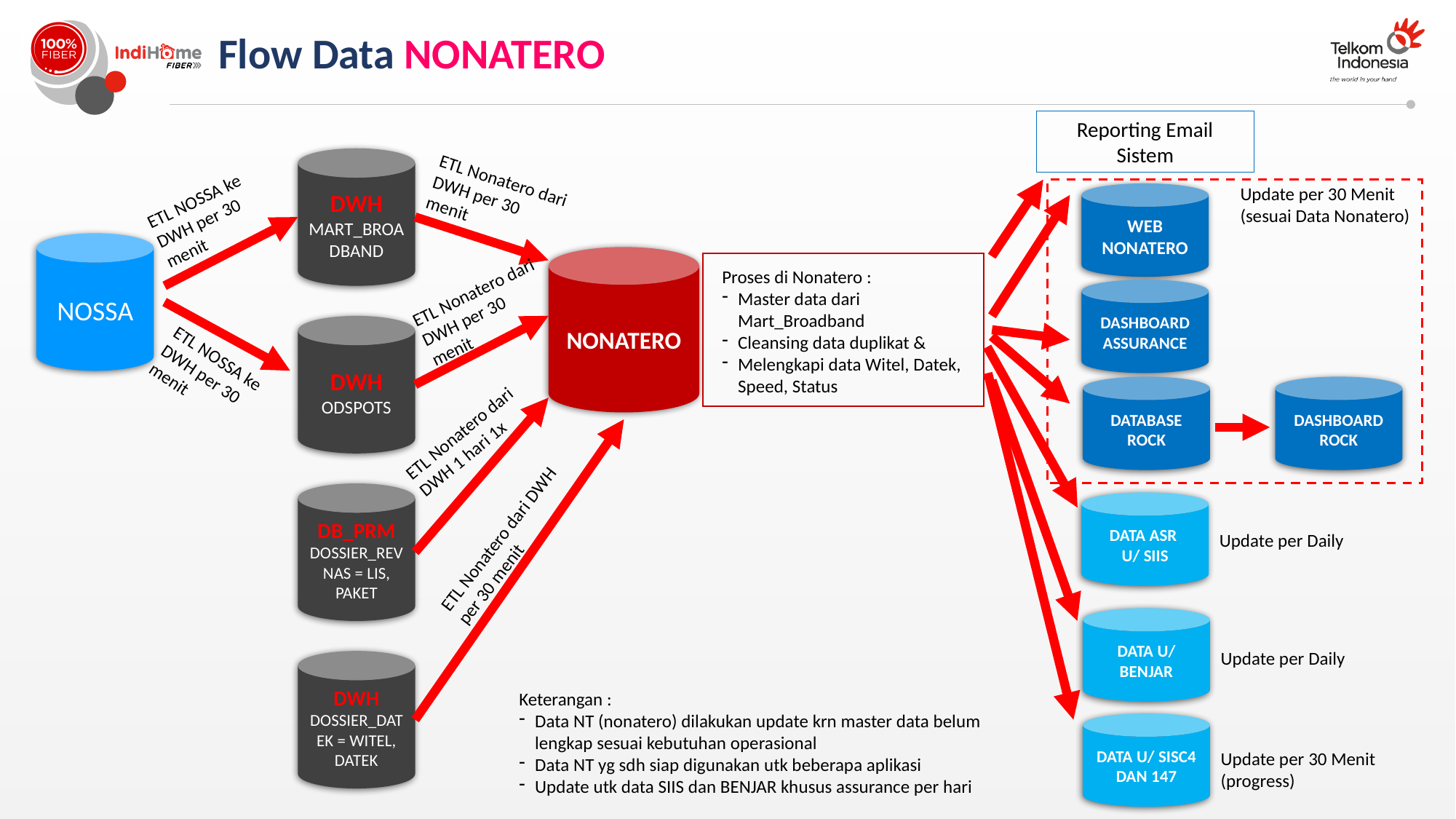

Flow Data NONATERO
Reporting Email Sistem
DWH
MART_BROADBAND
ETL Nonatero dari DWH per 30 menit
ETL NOSSA ke DWH per 30 menit
Update per 30 Menit
(sesuai Data Nonatero)

WEB
NONATERO
NOSSA
NONATERO

Proses di Nonatero :
Master data dari Mart_Broadband
Cleansing data duplikat &
Melengkapi data Witel, Datek, Speed, Status
ETL Nonatero dari DWH per 30 menit
DASHBOARD ASSURANCE
DWH
ODSPOTS
ETL NOSSA ke DWH per 30 menit
DATABASE ROCK
DASHBOARD ROCK
ETL Nonatero dari DWH 1 hari 1x
DB_PRM
DOSSIER_REVNAS = LIS, PAKET
DATA ASR
U/ SIIS
ETL Nonatero dari DWH per 30 menit
Update per Daily
DATA U/ BENJAR
Update per Daily
DWH
DOSSIER_DATEK = WITEL, DATEK
Keterangan :
Data NT (nonatero) dilakukan update krn master data belum lengkap sesuai kebutuhan operasional
Data NT yg sdh siap digunakan utk beberapa aplikasi
Update utk data SIIS dan BENJAR khusus assurance per hari
DATA U/ SISC4 DAN 147
Update per 30 Menit
(progress)